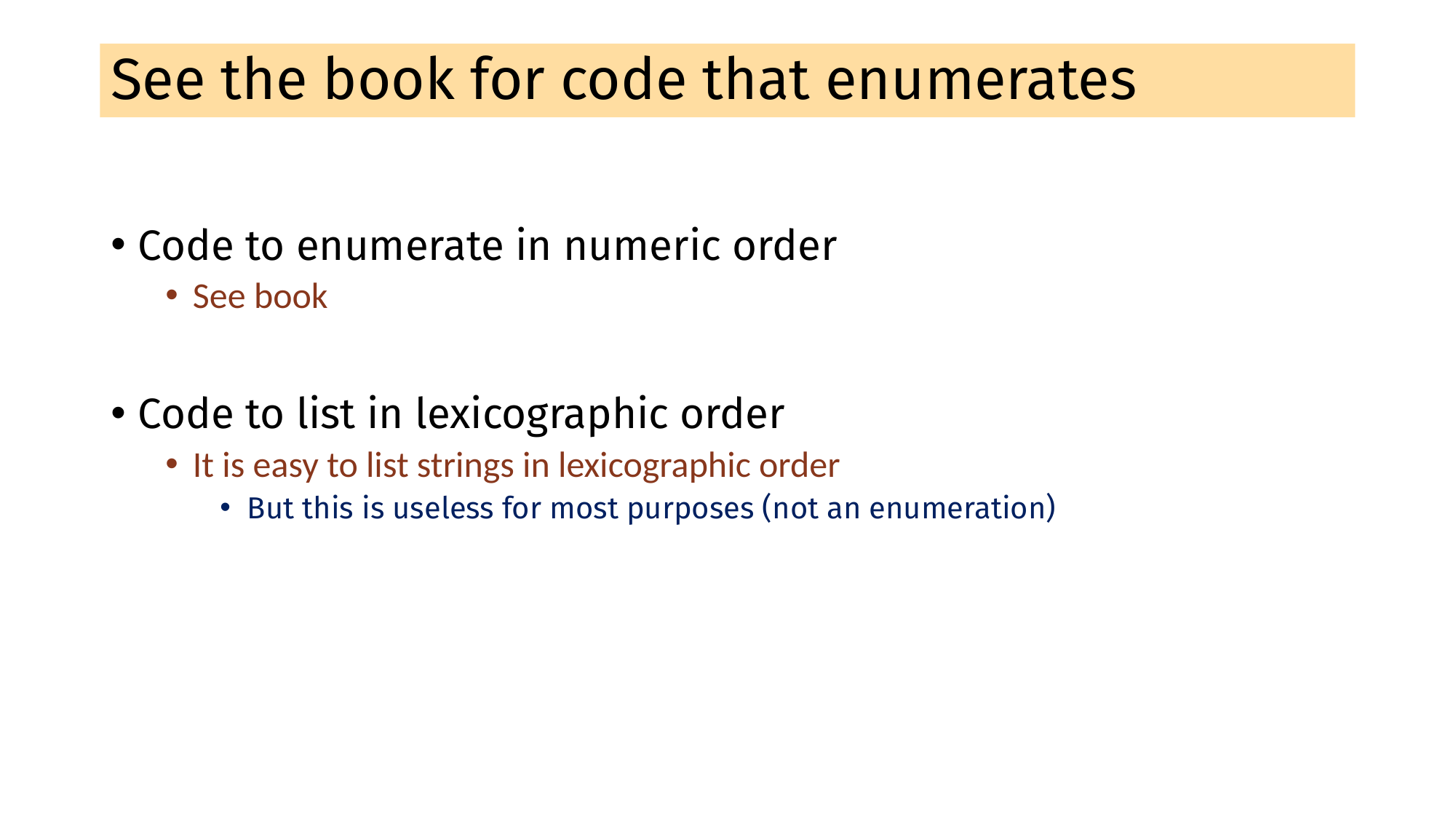

# See the book for code that enumerates
Code to enumerate in numeric order
See book

Code to list in lexicographic order
It is easy to list strings in lexicographic order
But this is useless for most purposes (not an enumeration)